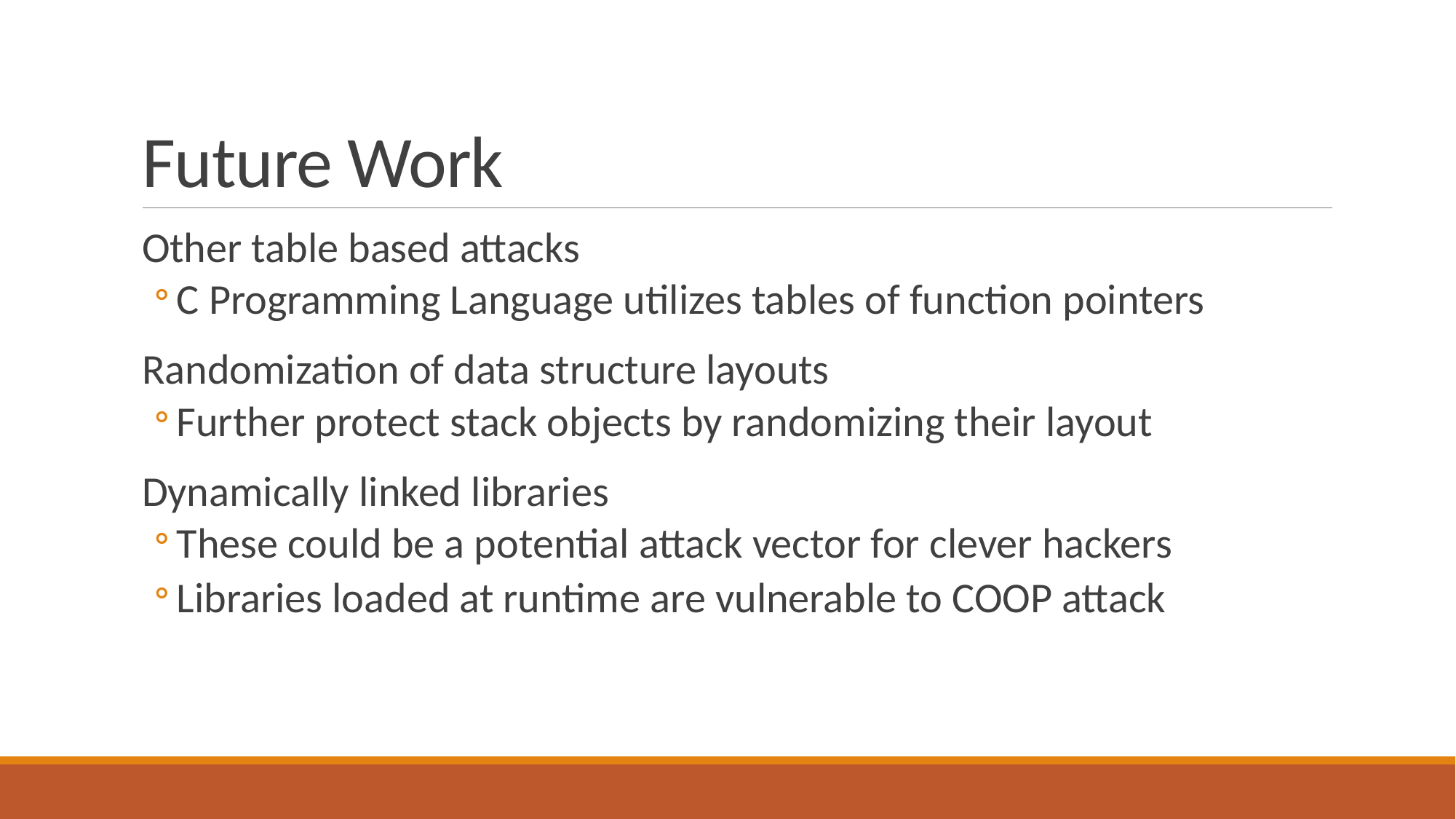

# Future Work
Other table based attacks
C Programming Language utilizes tables of function pointers
Randomization of data structure layouts
Further protect stack objects by randomizing their layout
Dynamically linked libraries
These could be a potential attack vector for clever hackers
Libraries loaded at runtime are vulnerable to COOP attack